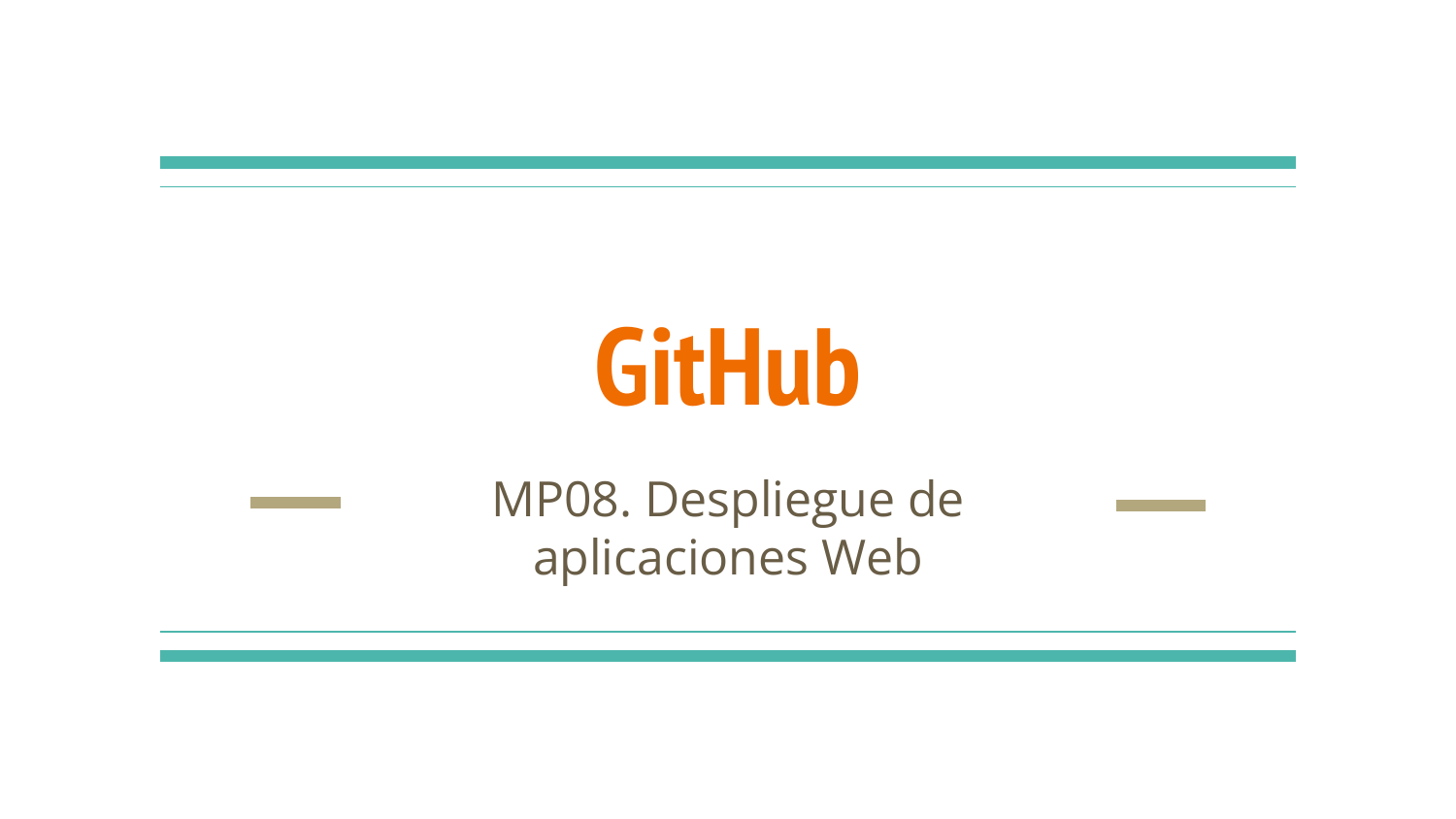

# GitHub
MP08. Despliegue de aplicaciones Web